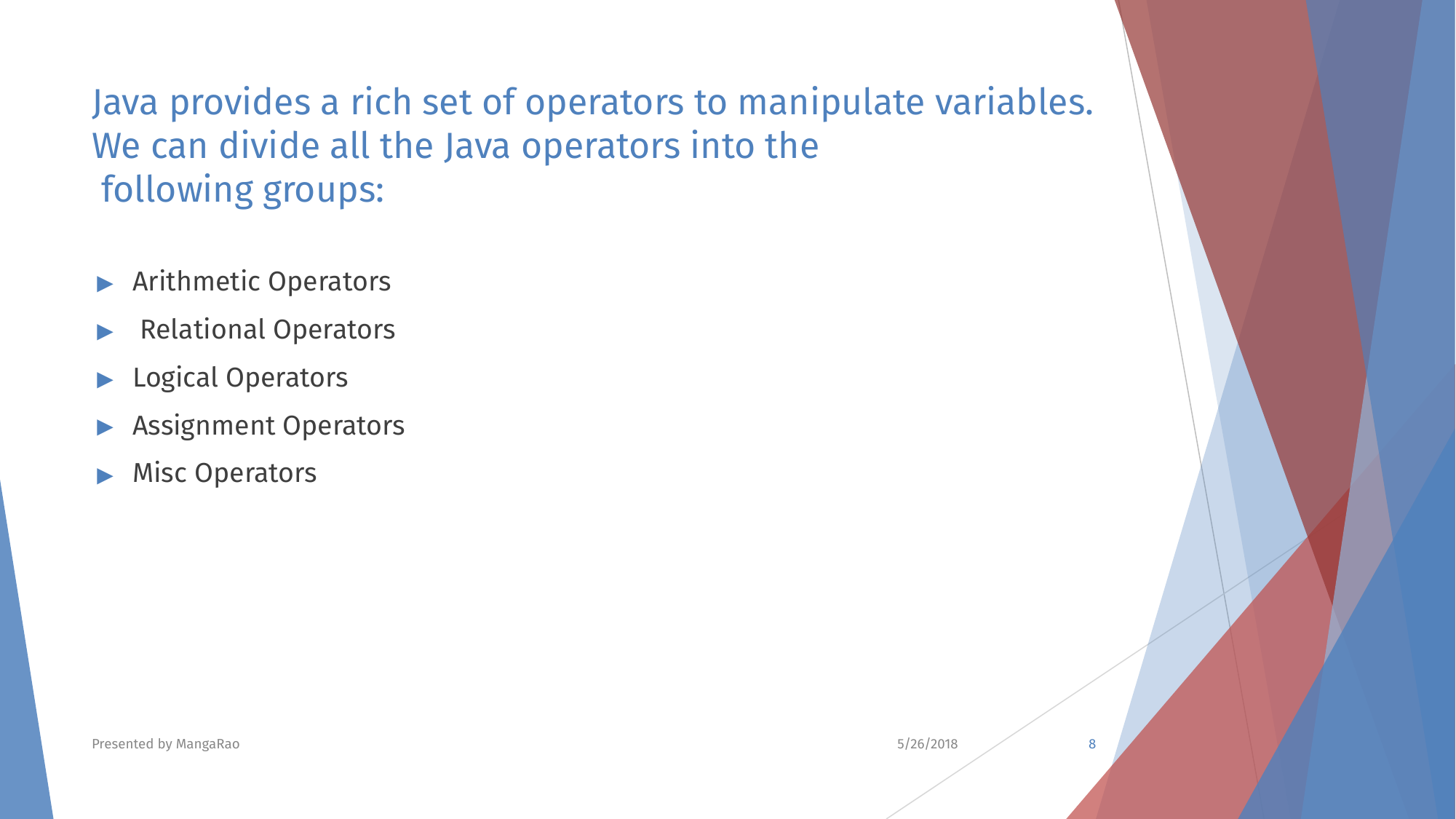

# Java provides a rich set of operators to manipulate variables. We can divide all the Java operators into the  following groups:
Arithmetic Operators
 Relational Operators
Logical Operators
Assignment Operators
Misc Operators

Presented by MangaRao
5/26/2018
8